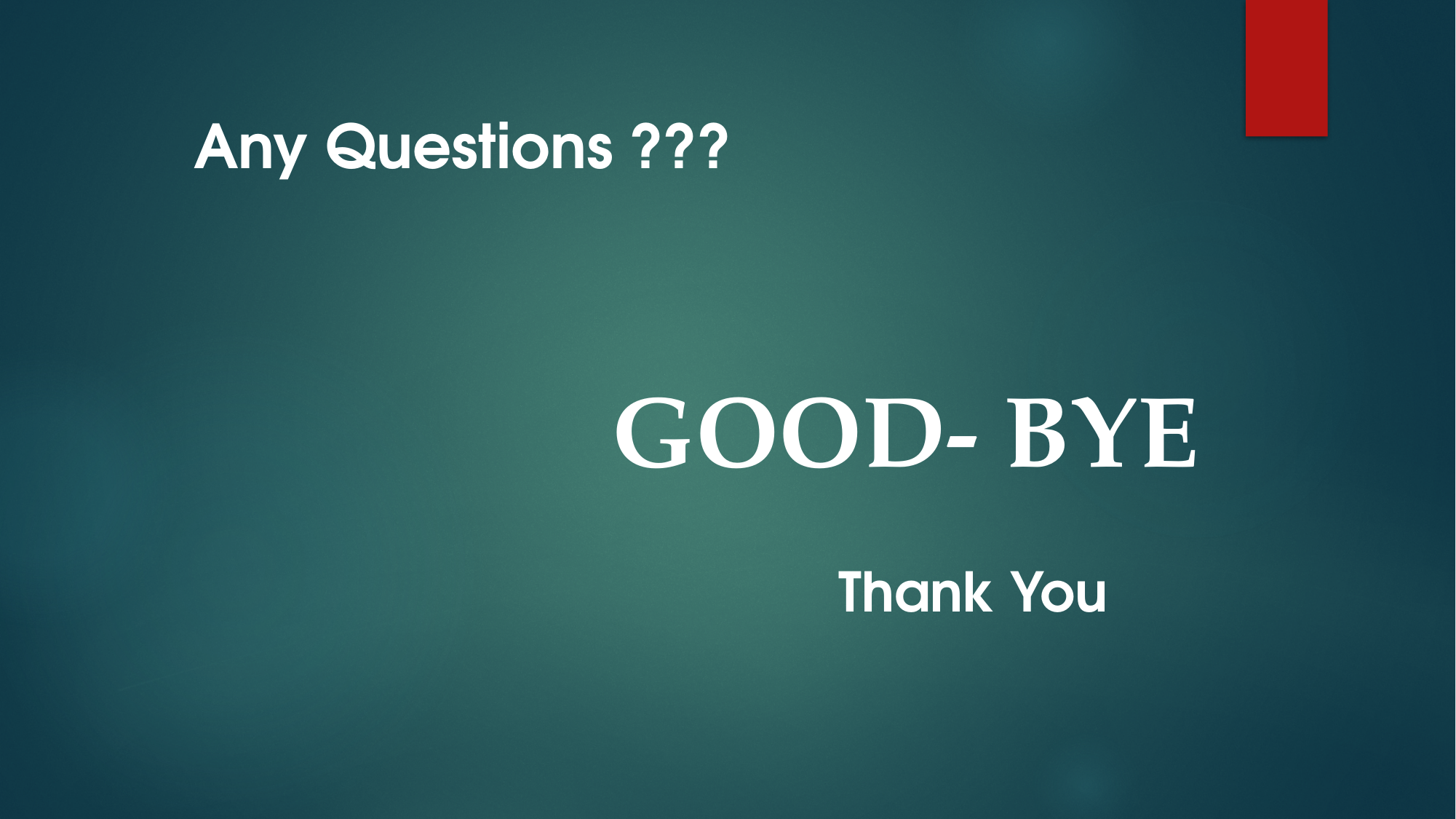

Any Questions ???
GOOD- BYE
Thank You